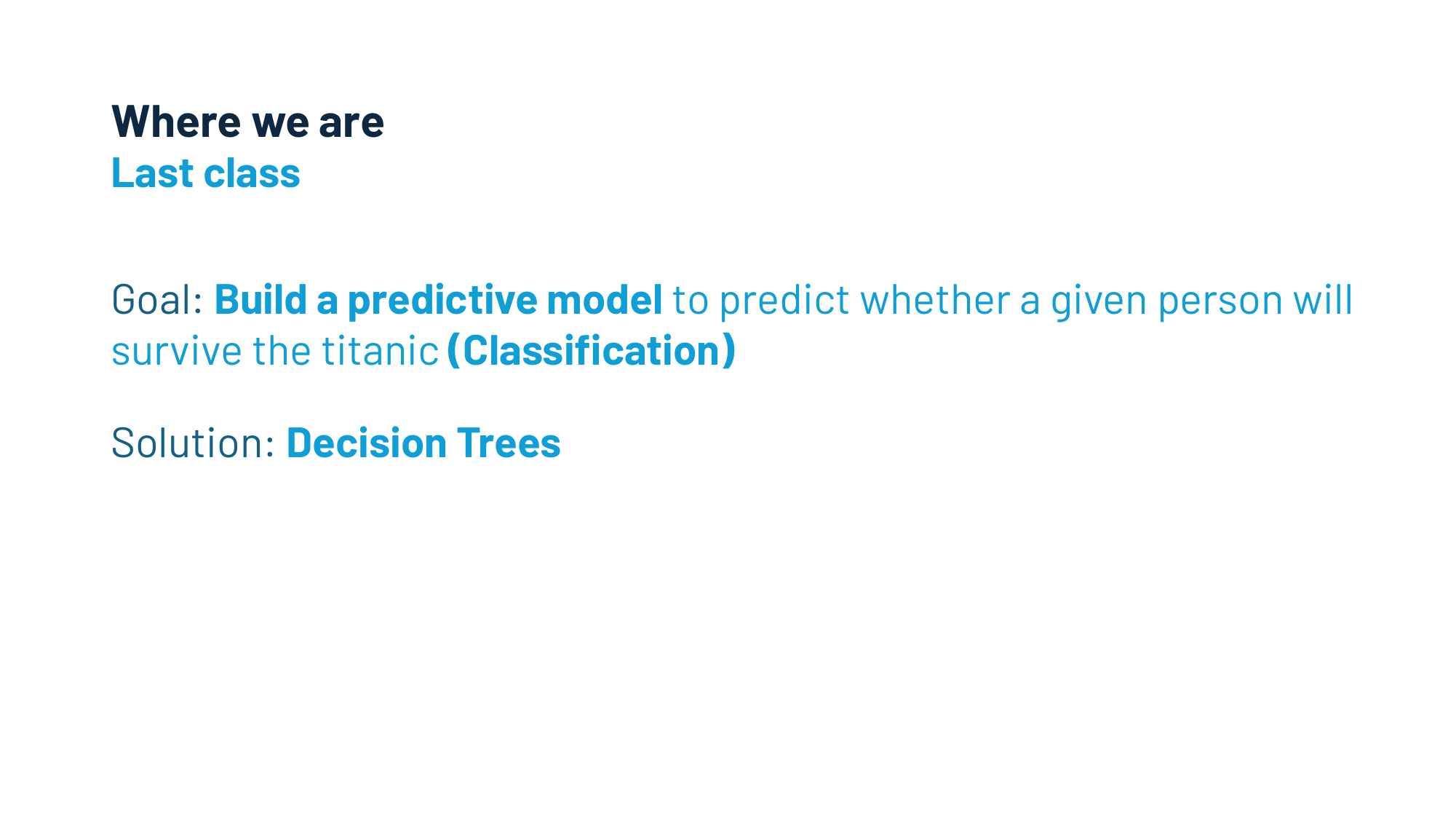

# Where we are
Last class
Goal: Build a predictive model to predict whether a given person will survive the titanic (Classification)
Solution: Decision Trees